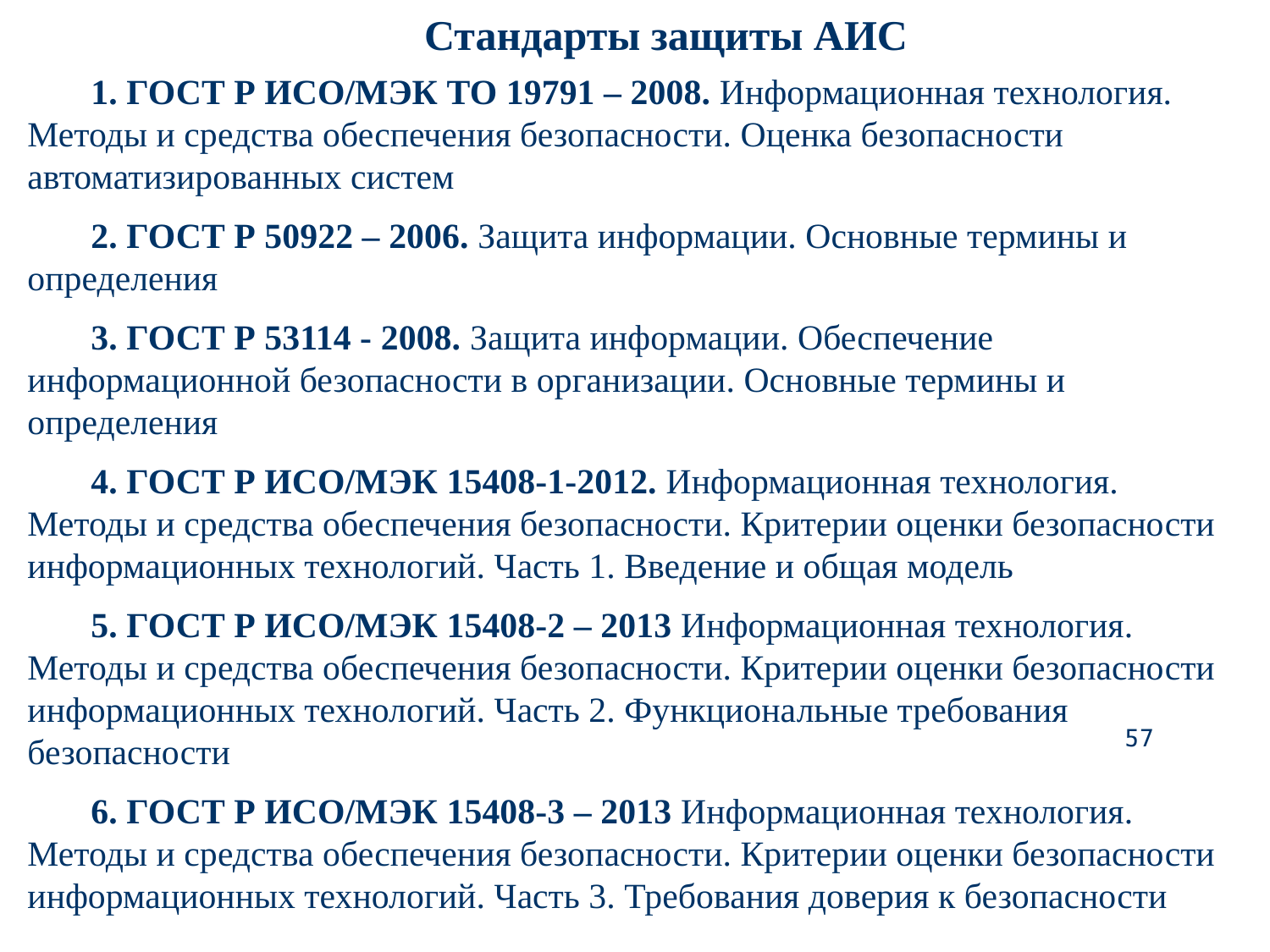

Стандарты защиты АИС
1. ГОСТ Р ИСО/МЭК ТО 19791 – 2008. Информационная технология. Методы и средства обеспечения безопасности. Оценка безопасности автоматизированных систем

2. ГОСТ Р 50922 – 2006. Защита информации. Основные термины и определения

3. ГОСТ Р 53114 - 2008. Защита информации. Обеспечение информационной безопасности в организации. Основные термины и определения

4. ГОСТ Р ИСО/МЭК 15408-1-2012. Информационная технология. Методы и средства обеспечения безопасности. Критерии оценки безопасности информационных технологий. Часть 1. Введение и общая модель

5. ГОСТ Р ИСО/МЭК 15408-2 – 2013 Информационная технология. Методы и средства обеспечения безопасности. Критерии оценки безопасности информационных технологий. Часть 2. Функциональные требования безопасности

6. ГОСТ Р ИСО/МЭК 15408-3 – 2013 Информационная технология. Методы и средства обеспечения безопасности. Критерии оценки безопасности информационных технологий. Часть 3. Требования доверия к безопасности
57